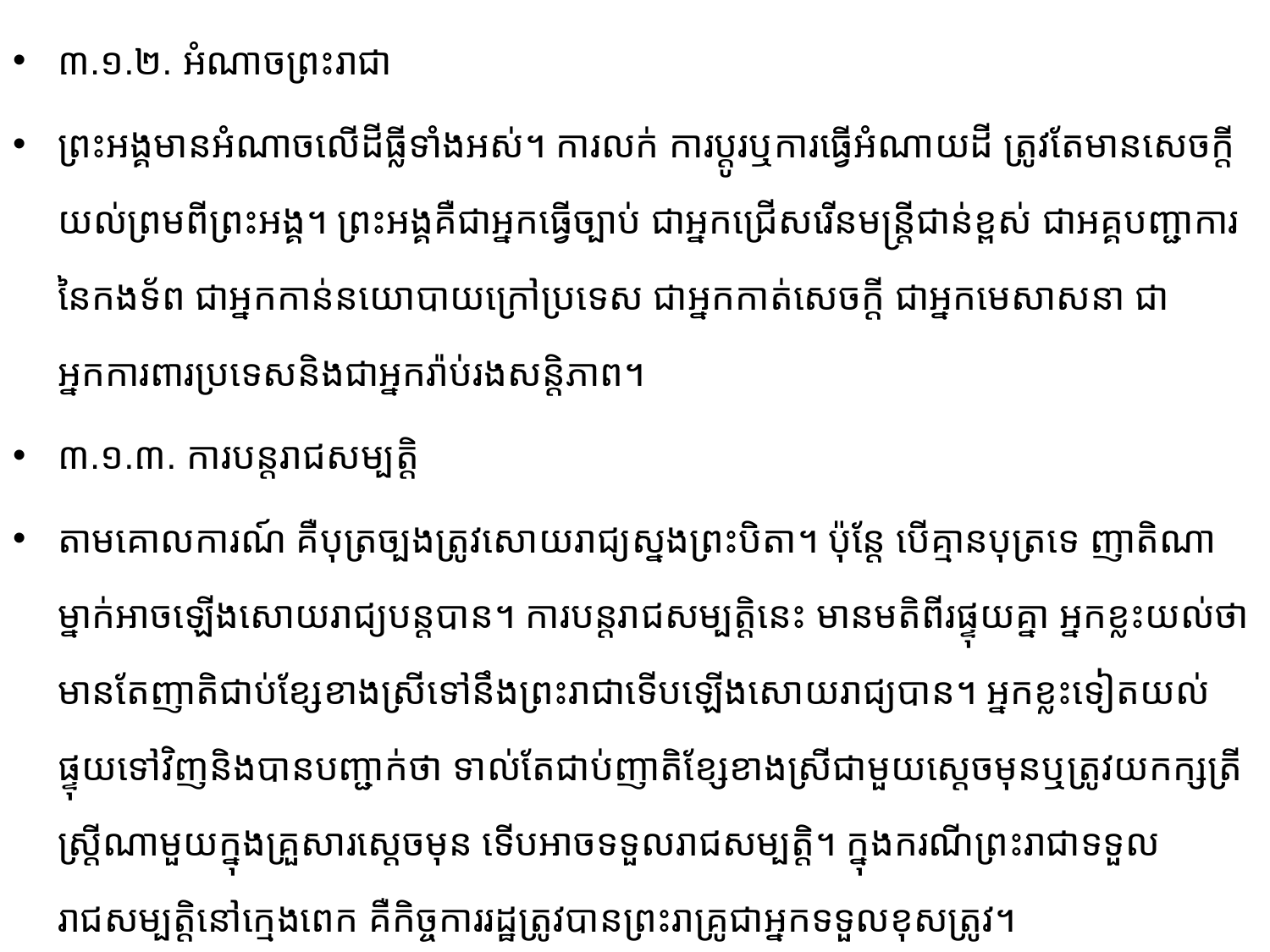

៣.១.២. អំណាចព្រះរាជា
ព្រះអង្គមាន​អំណាច​លើដីធ្លី​ទាំងអស់​។ ការលក់ ការប្ដូរឬការធ្វើអំណាយដី ត្រូវតែមានសេចក្តីយល់​ព្រម​ពី​ព្រះ​អង្គ។ ព្រះអង្គគឺជាអ្នកធ្វើច្បាប់ ជាអ្នកជ្រើសរើនមន្រ្តីជាន់ខ្ពស់ ជាអគ្គបញ្ជាការនៃកងទ័ព ជាអ្នកកាន់​នយោ​បាយក្រៅប្រទេស ជាអ្នកកាត់សេចក្តី ជាអ្នកមេសាសនា ជាអ្នកការពារប្រទេសនិងជាអ្នករ៉ាប់រងសន្តិភាព។
៣.១.៣. ការបន្តរាជសម្បត្តិ
តាមគោលការណ៍ គឺបុត្រច្បងត្រូវសោយរាជ្យស្នងព្រះបិតា។ ប៉ុន្តែ បើគ្មានបុត្រទេ ញាតិណាម្នាក់​អាច​ឡើង​សោយរាជ្យបន្តបាន។ ការបន្តរាជសម្បត្តិនេះ មានមតិពីរផ្ទុយគ្នា អ្នកខ្លះយល់ថា មានតែញាតិជាប់ខ្សែ​ខាង​ស្រី​ទៅនឹងព្រះរាជាទើបឡើងសោយរាជ្យបាន។ អ្នកខ្លះទៀតយល់ផ្ទុយទៅវិញនិងបានបញ្ជាក់ថា ទាល់តែជាប់​ញាតិខ្សែខាងស្រីជាមួយស្ដេចមុនឬត្រូវយកក្សត្រីស្រ្តីណាមួយក្នុងគ្រួសារស្ដេចមុន ទើបអាច​ទទួលរាជសម្បត្តិ​។ ក្នុងករណីព្រះរាជាទទួលរាជសម្បត្តិនៅក្មេងពេក គឺកិច្ចការរដ្ឋត្រូវបានព្រះរាគ្រូជាអ្នកទទួលខុសត្រូវ។